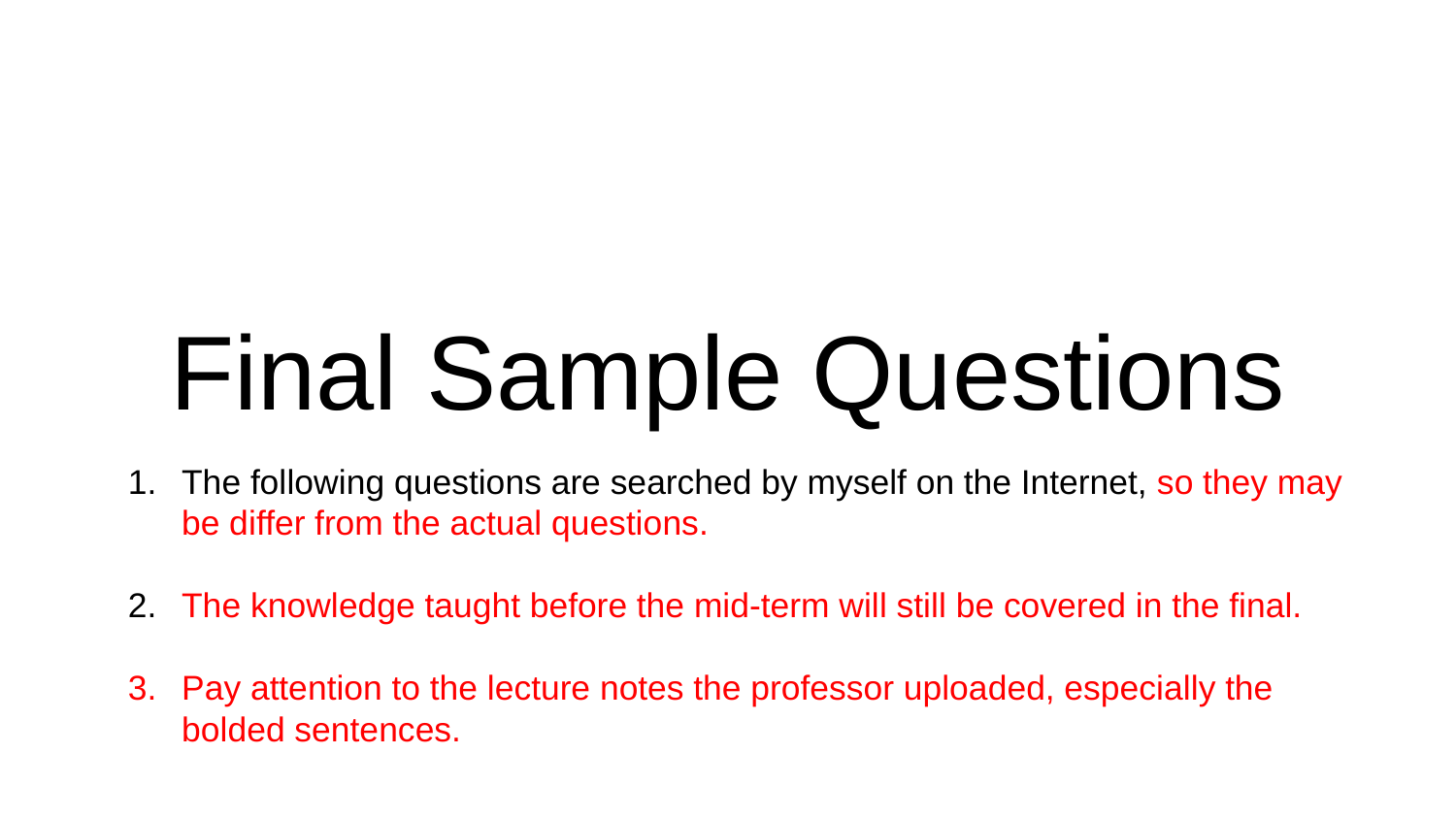

# Final Sample Questions
The following questions are searched by myself on the Internet, so they may be differ from the actual questions.

The knowledge taught before the mid-term will still be covered in the final.

Pay attention to the lecture notes the professor uploaded, especially the bolded sentences.